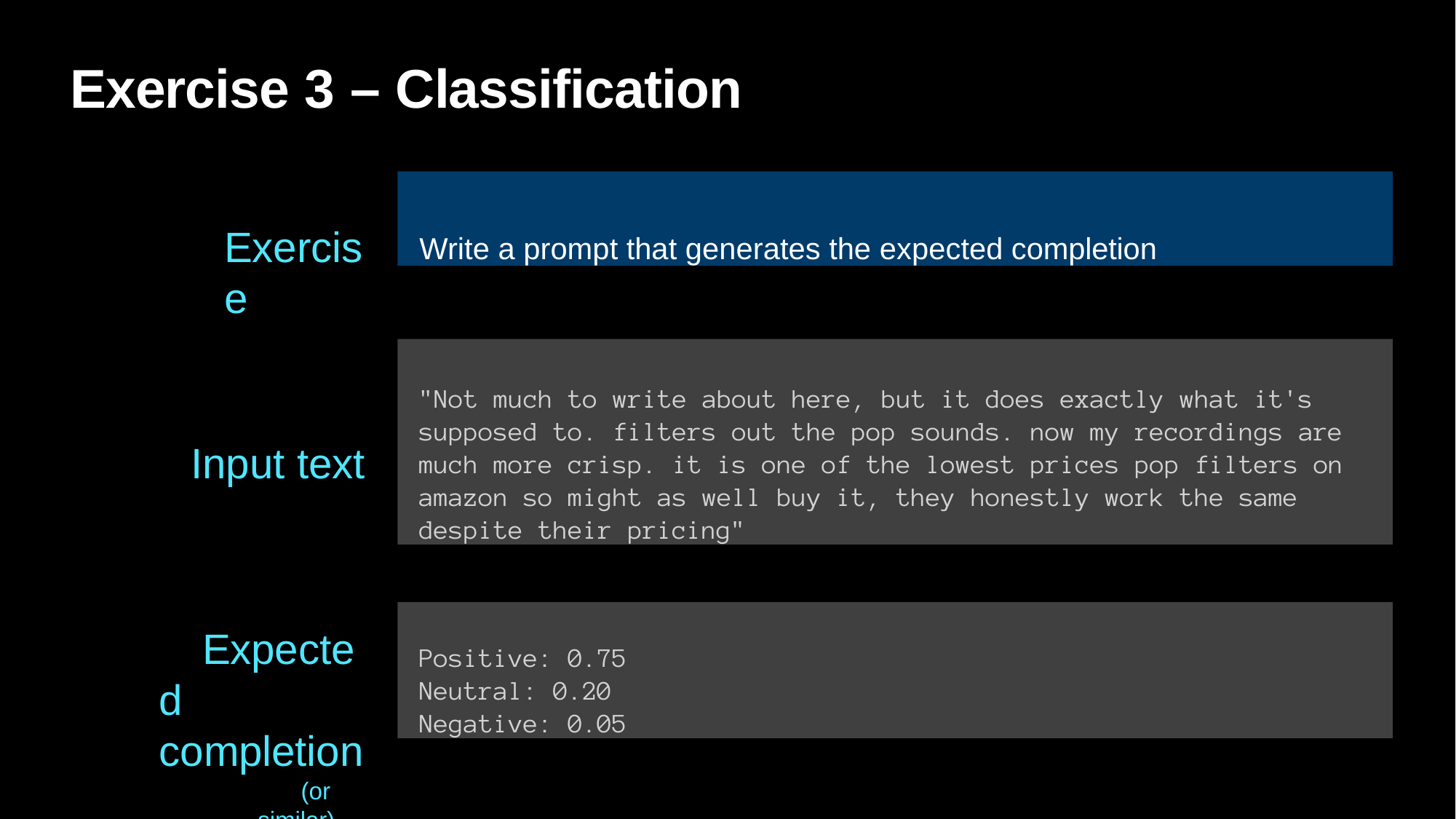

# Exercise 3 – Classification

Write a prompt that generates the expected completion
Exercise

"Not much to write about here, but it does exactly what it's supposed to. filters out the pop sounds. now my recordings are much more crisp. it is one of the lowest prices pop filters on amazon so might as well buy it, they honestly work the same despite their pricing"
Input text

Positive: 0.75
Neutral: 0.20
Negative: 0.05
Expected completion
(or similar)